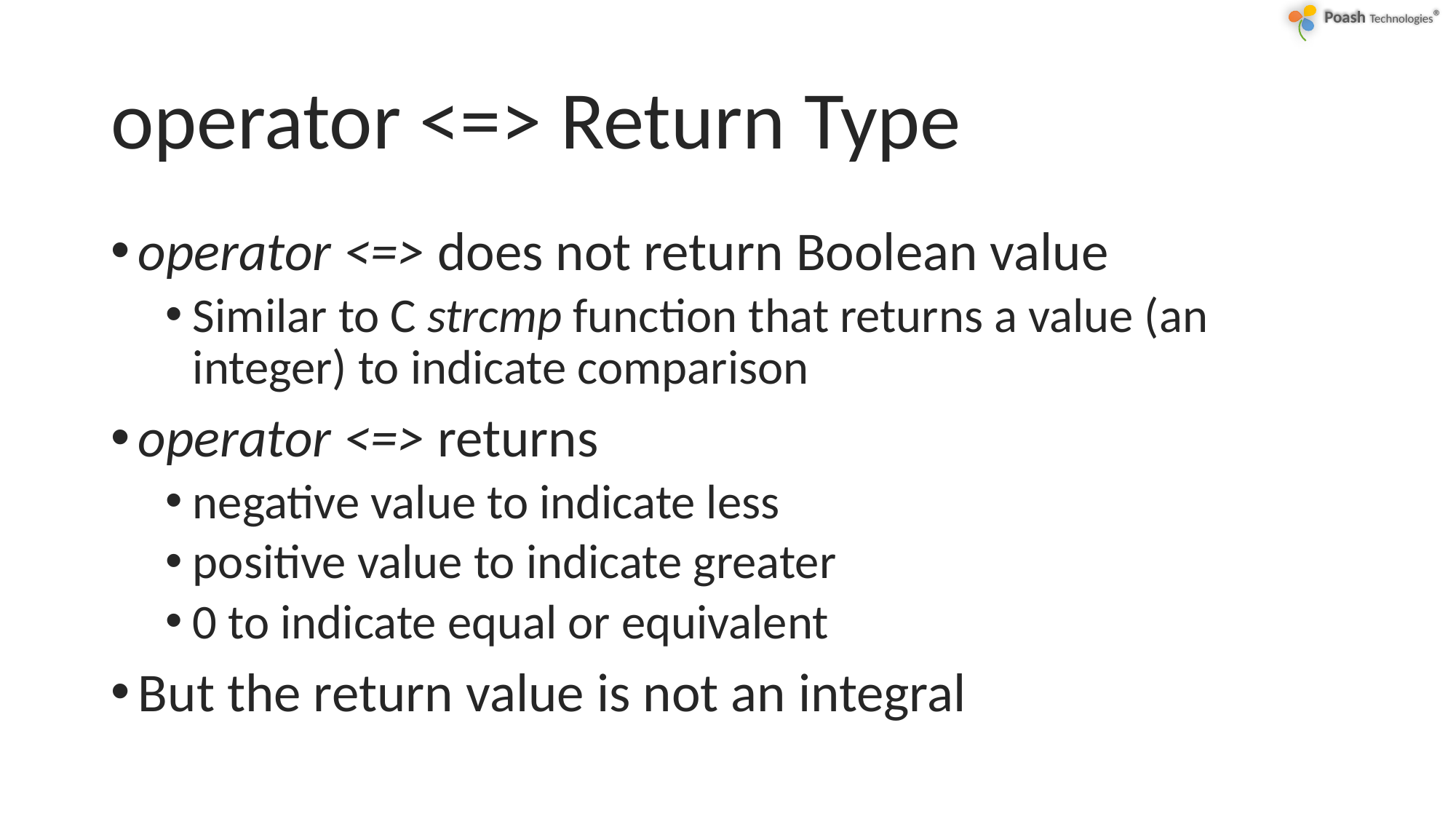

# operator <=> Return Type
operator <=> does not return Boolean value
Similar to C strcmp function that returns a value (an integer) to indicate comparison
operator <=> returns
negative value to indicate less
positive value to indicate greater
0 to indicate equal or equivalent
But the return value is not an integral